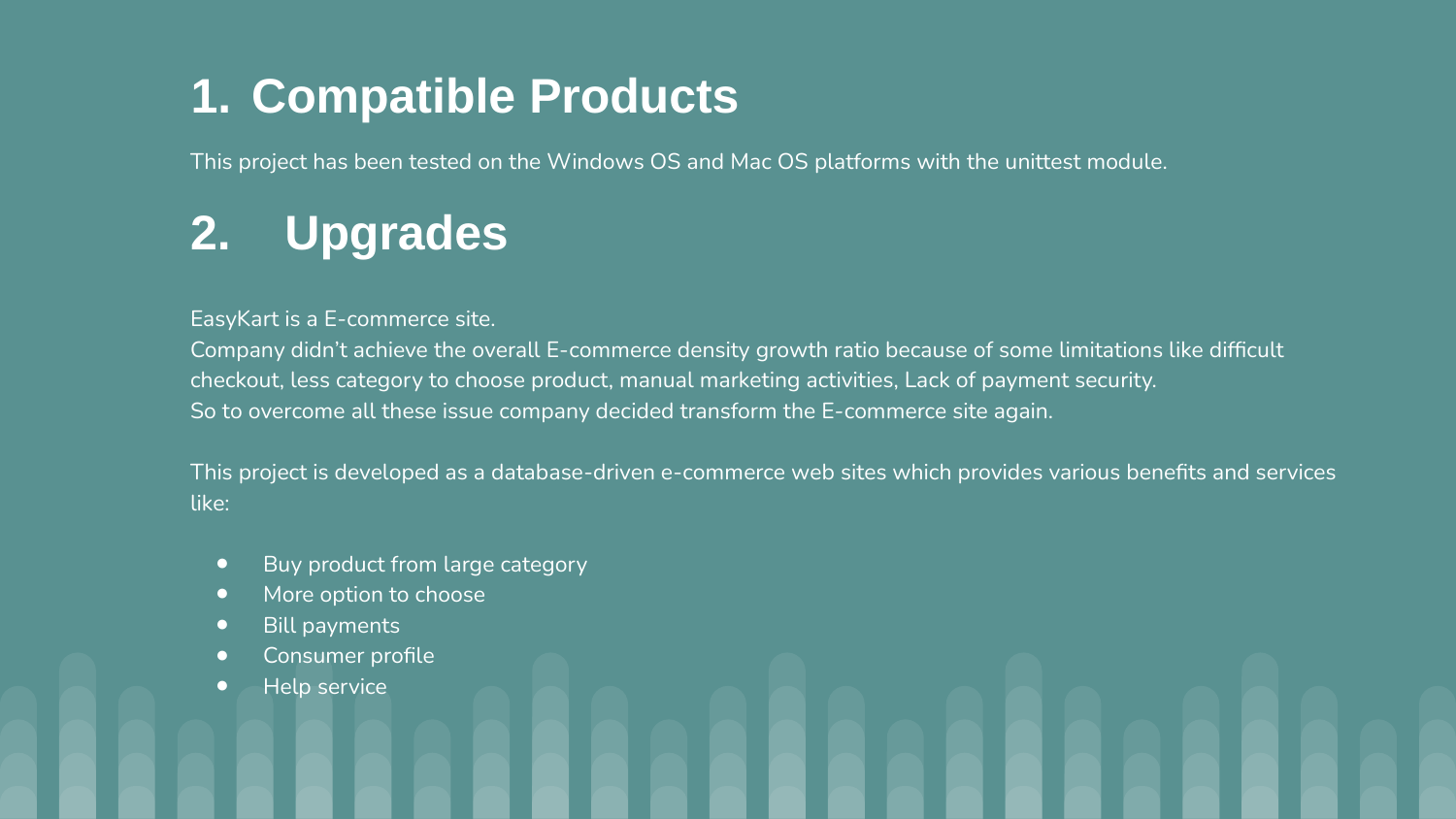

# Compatible Products

This project has been tested on the Windows OS and Mac OS platforms with the unittest module.

2.    Upgrades

EasyKart is a E-commerce site.
Company didn’t achieve the overall E-commerce density growth ratio because of some limitations like difficult checkout, less category to choose product, manual marketing activities, Lack of payment security.
So to overcome all these issue company decided transform the E-commerce site again.

This project is developed as a database-driven e-commerce web sites which provides various benefits and services like:

Buy product from large category
More option to choose
Bill payments
Consumer profile
Help service